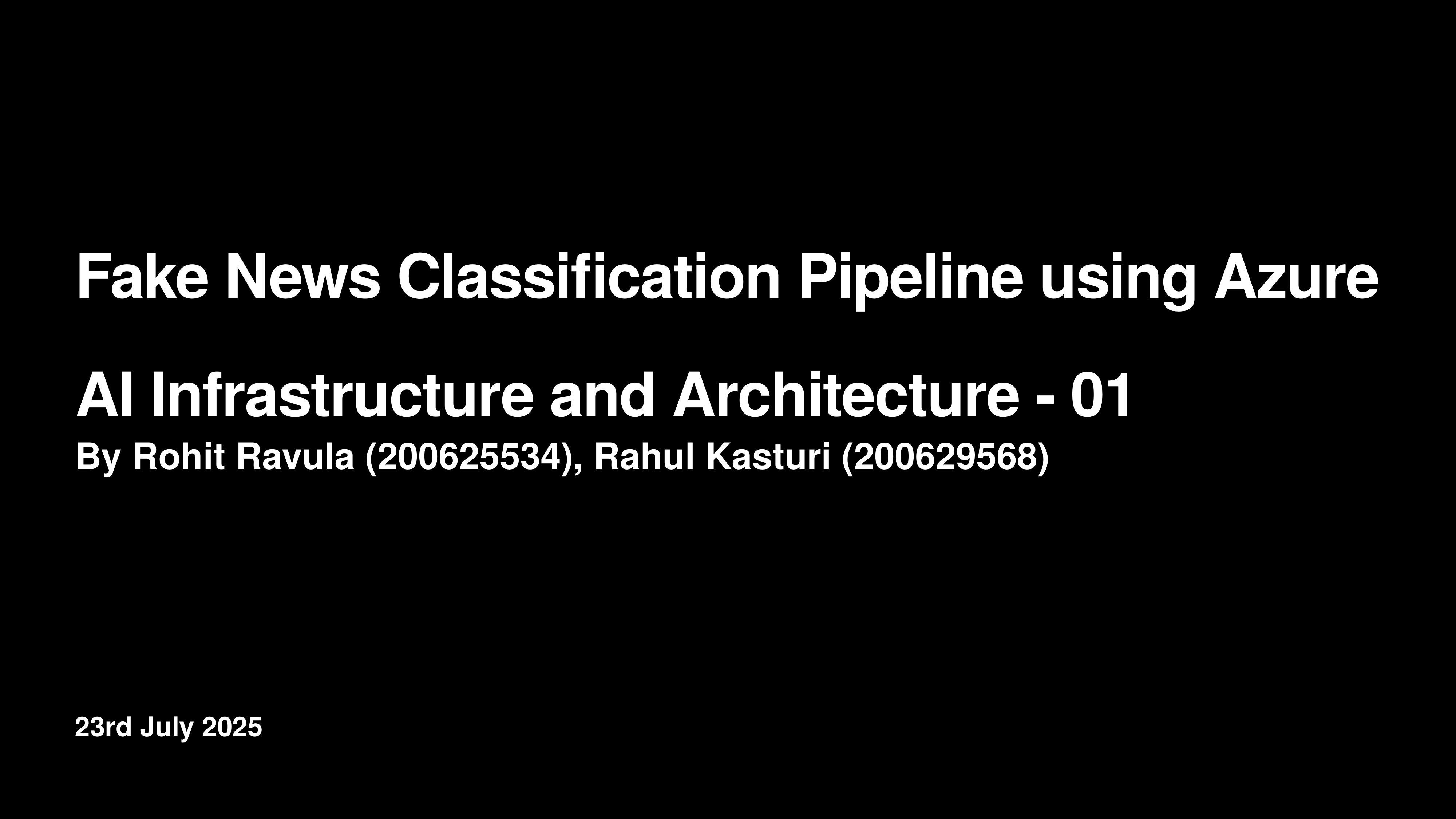

# Fake News Classification Pipeline using Azure AI Infrastructure and Architecture - 01
By Rohit Ravula (200625534), Rahul Kasturi (200629568)

23rd July 2025